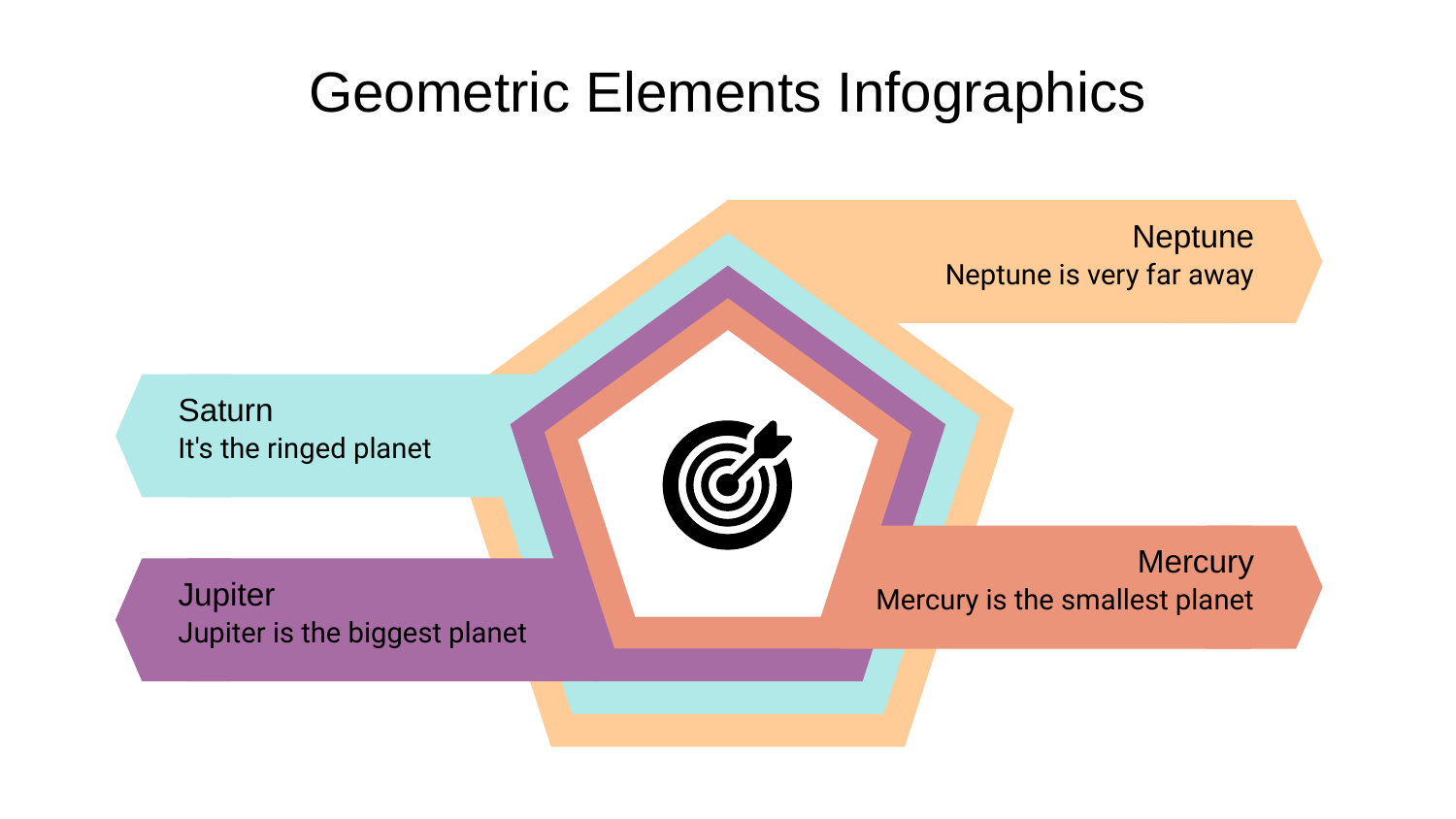

# Geometric Elements Infographics

Neptune
Neptune is very far away

Saturn
It's the ringed planet

Mercury
Mercury is the smallest planet
Jupiter
Jupiter is the biggest planet